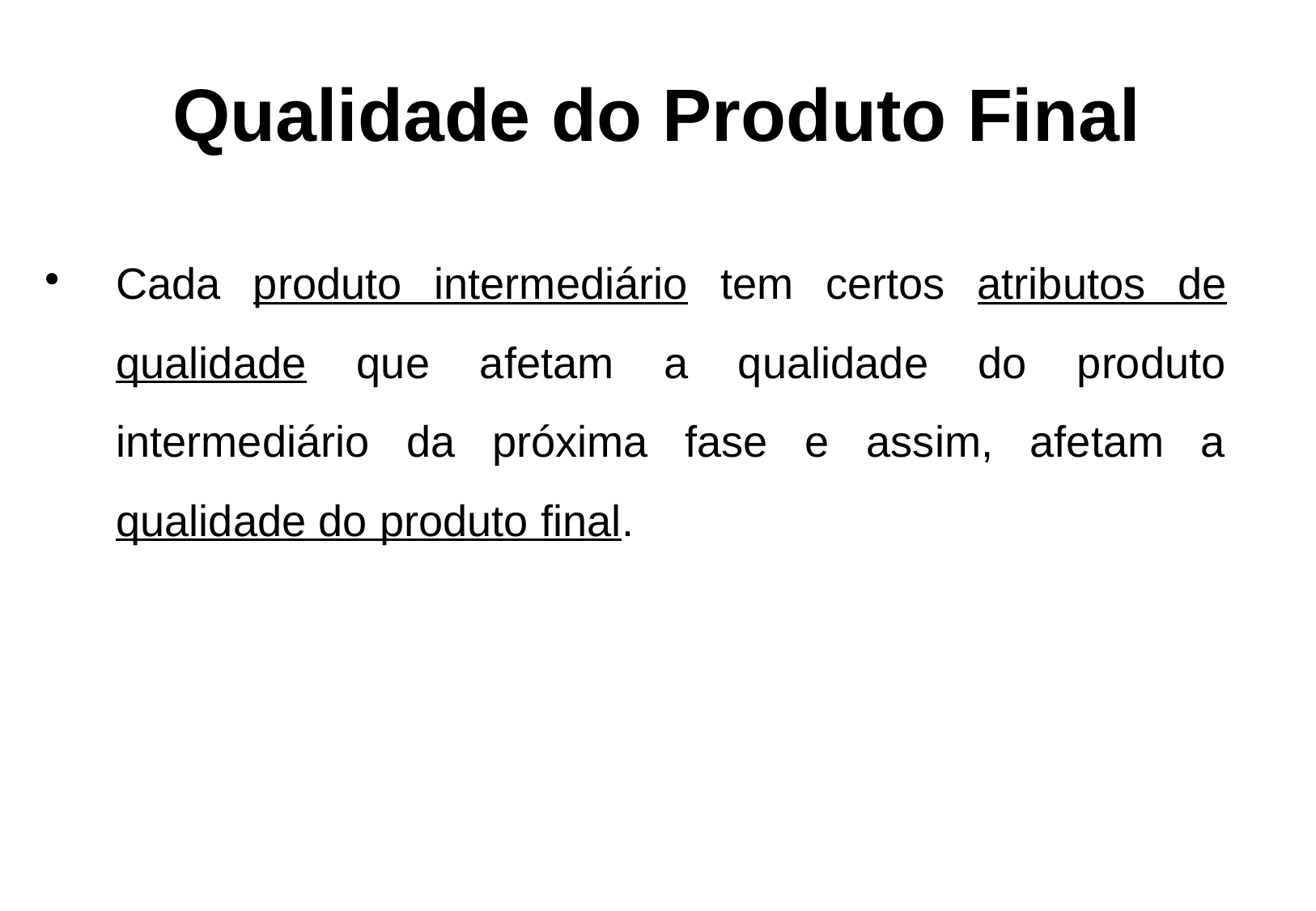

Qualidade do Produto Final
Cada produto intermediário tem certos atributos de qualidade que afetam a qualidade do produto intermediário da próxima fase e assim, afetam a qualidade do produto final.